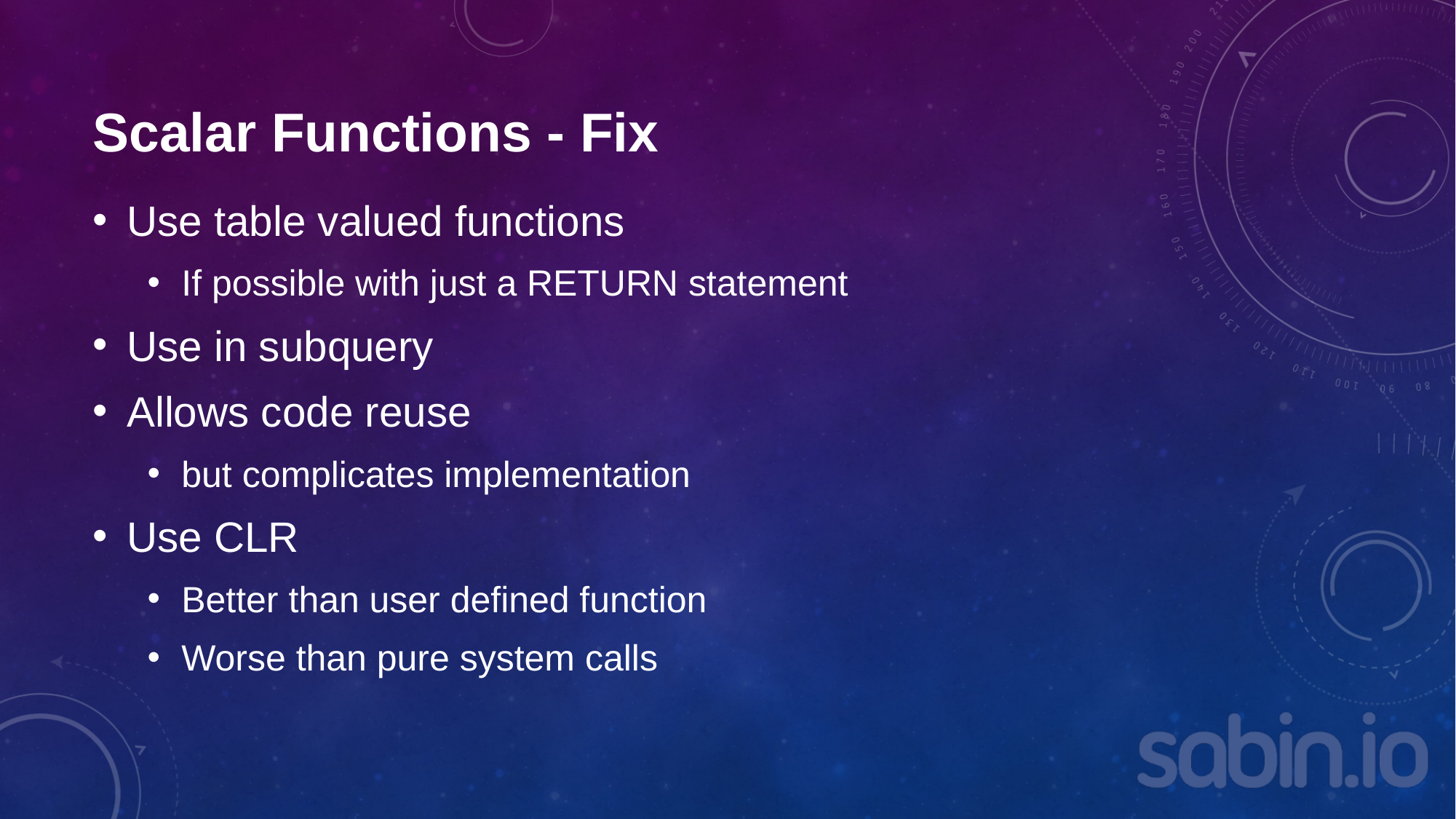

# Scalar Functions - Fix
Use table valued functions
If possible with just a RETURN statement
Use in subquery
Allows code reuse
but complicates implementation
Use CLR
Better than user defined function
Worse than pure system calls